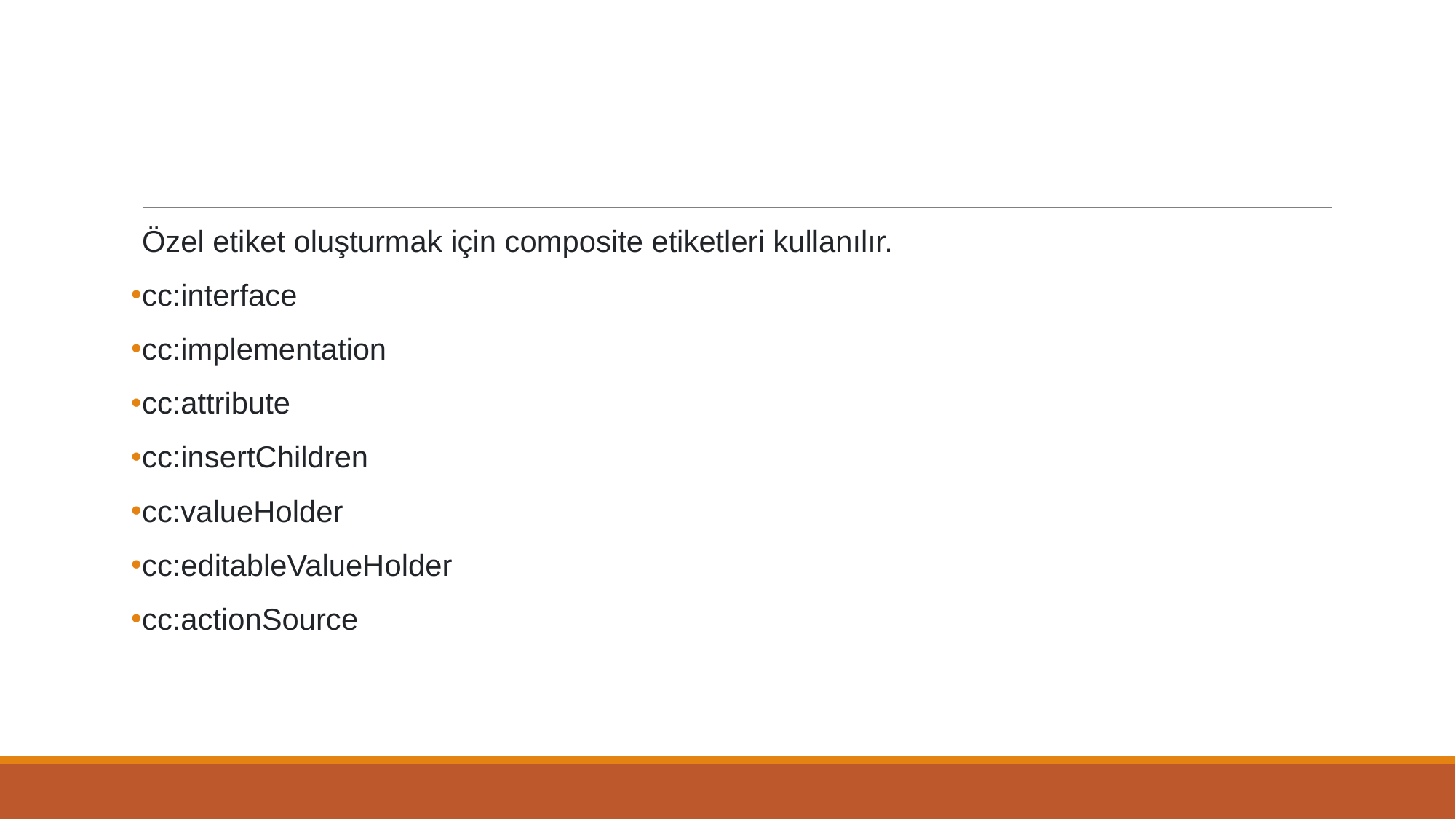

#
Özel etiket oluşturmak için composite etiketleri kullanılır.
cc:interface
cc:implementation
cc:attribute
cc:insertChildren
cc:valueHolder
cc:editableValueHolder
cc:actionSource